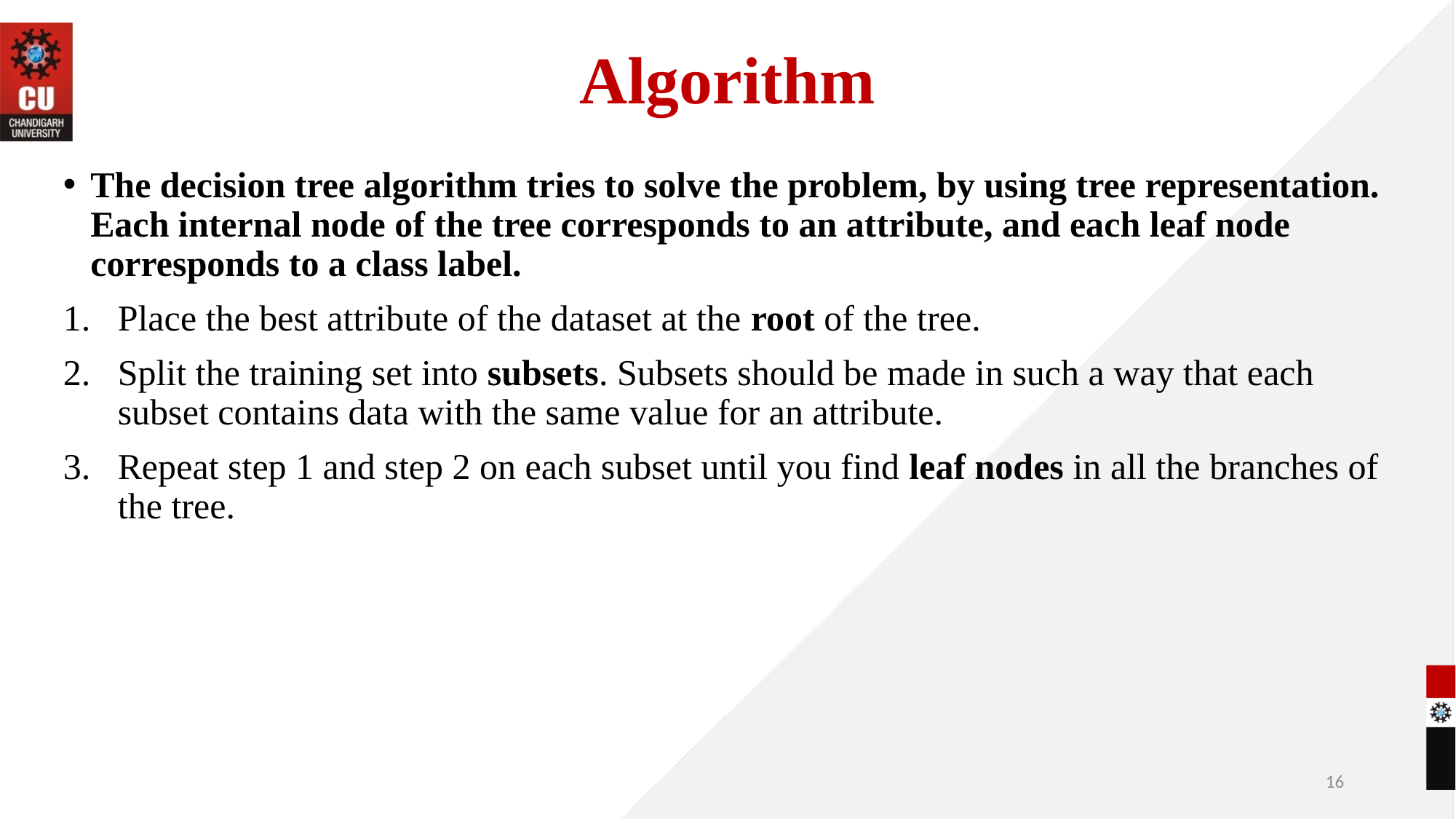

# Algorithm
The decision tree algorithm tries to solve the problem, by using tree representation. Each internal node of the tree corresponds to an attribute, and each leaf node corresponds to a class label.
Place the best attribute of the dataset at the root of the tree.
Split the training set into subsets. Subsets should be made in such a way that each subset contains data with the same value for an attribute.
Repeat step 1 and step 2 on each subset until you find leaf nodes in all the branches of the tree.

16